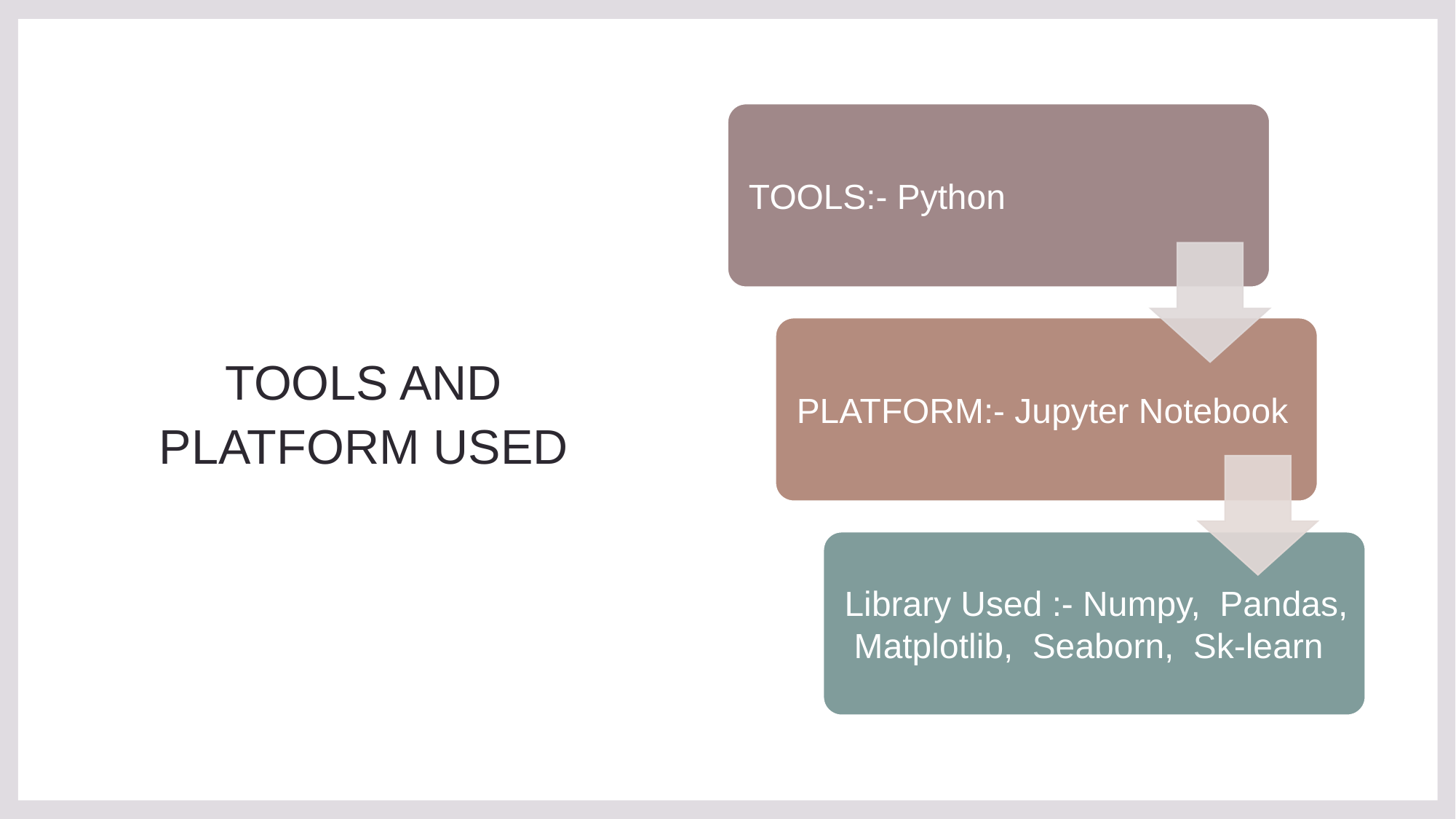

TOOLS:- Python
PLATFORM:- Jupyter Notebook
Library Used :- Numpy,  Pandas,  Matplotlib,  Seaborn,  Sk-learn

# TOOLS AND PLATFORM USED